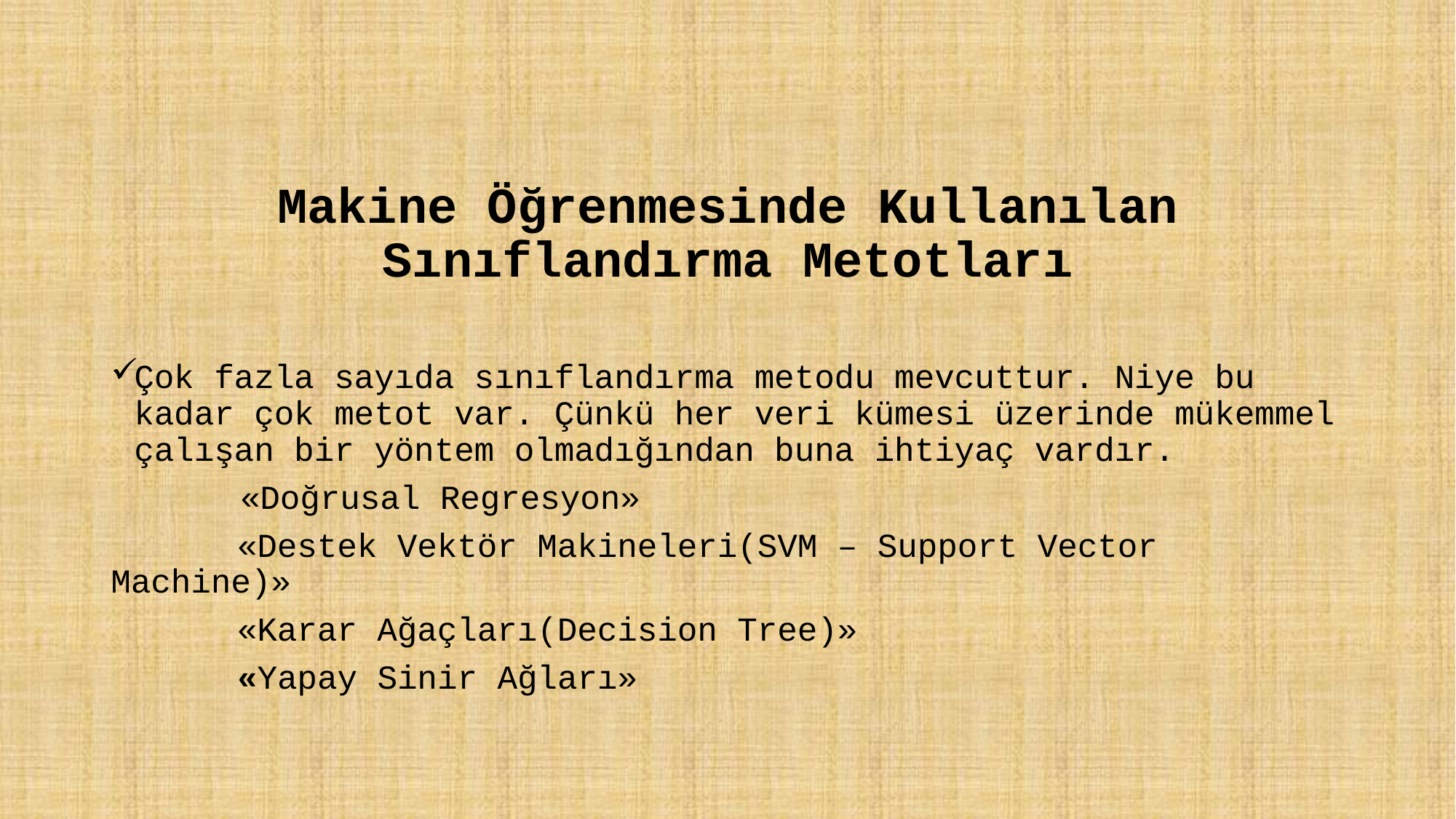

# Makine Öğrenmesinde Kullanılan Sınıflandırma Metotları
Çok fazla sayıda sınıflandırma metodu mevcuttur. Niye bu kadar çok metot var. Çünkü her veri kümesi üzerinde mükemmel çalışan bir yöntem olmadığından buna ihtiyaç vardır.
	    «Doğrusal Regresyon»
	  «Destek Vektör Makineleri(SVM – Support Vector Machine)»
	  «Karar Ağaçları(Decision Tree)»
	  «Yapay Sinir Ağları»